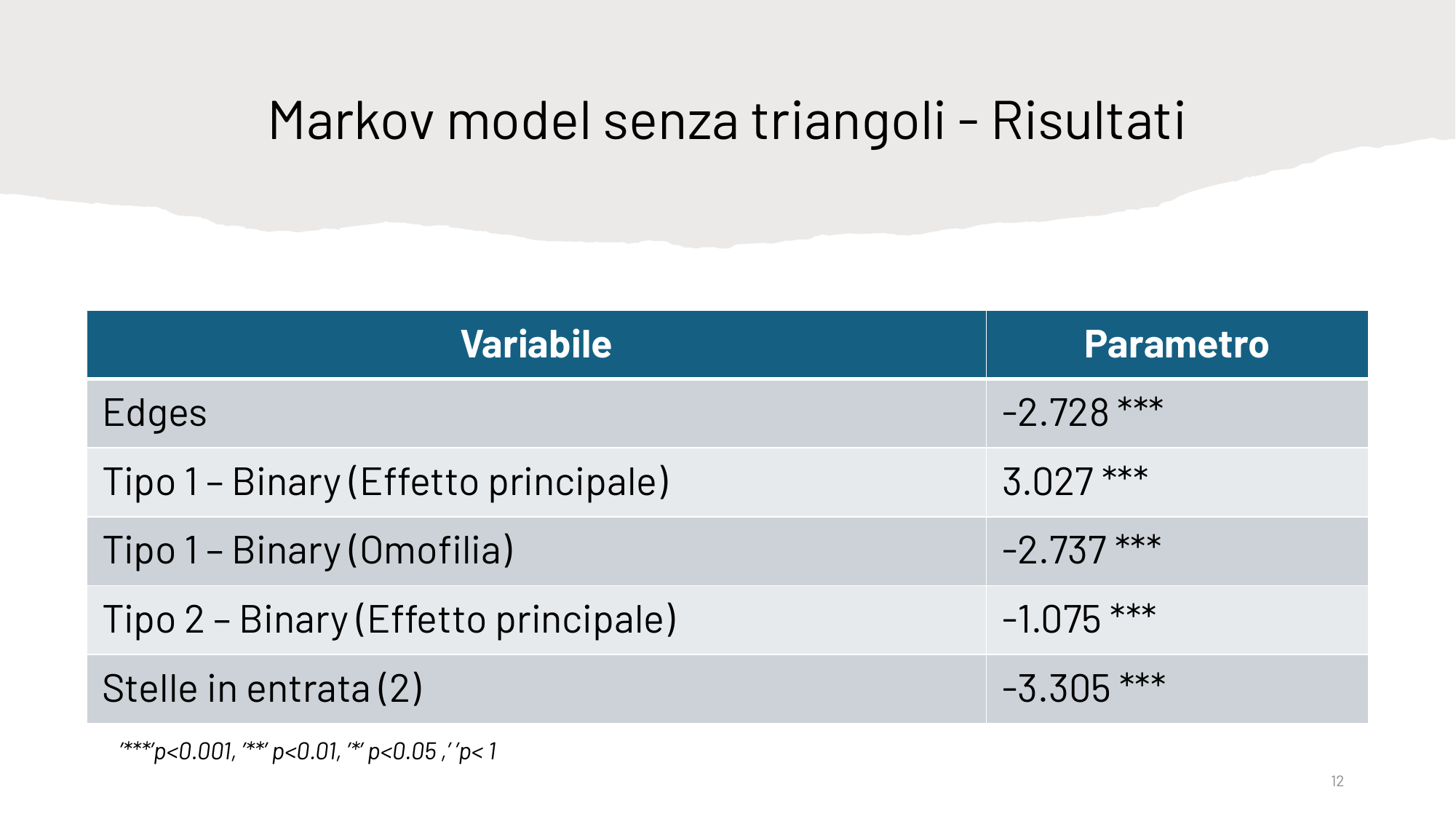

# Markov model senza triangoli - Risultati
| Variabile | Parametro |
| --- | --- |
| Edges | -2.728 \*\*\* |
| Tipo 1 – Binary (Effetto principale) | 3.027 \*\*\* |
| Tipo 1 – Binary (Omofilia) | -2.737 \*\*\* |
| Tipo 2 – Binary (Effetto principale) | -1.075 \*\*\* |
| Stelle in entrata (2) | -3.305 \*\*\* |
’***’p<0.001, ’**’ p<0.01, ’*’ p<0.05 ,’ ’p< 1
12